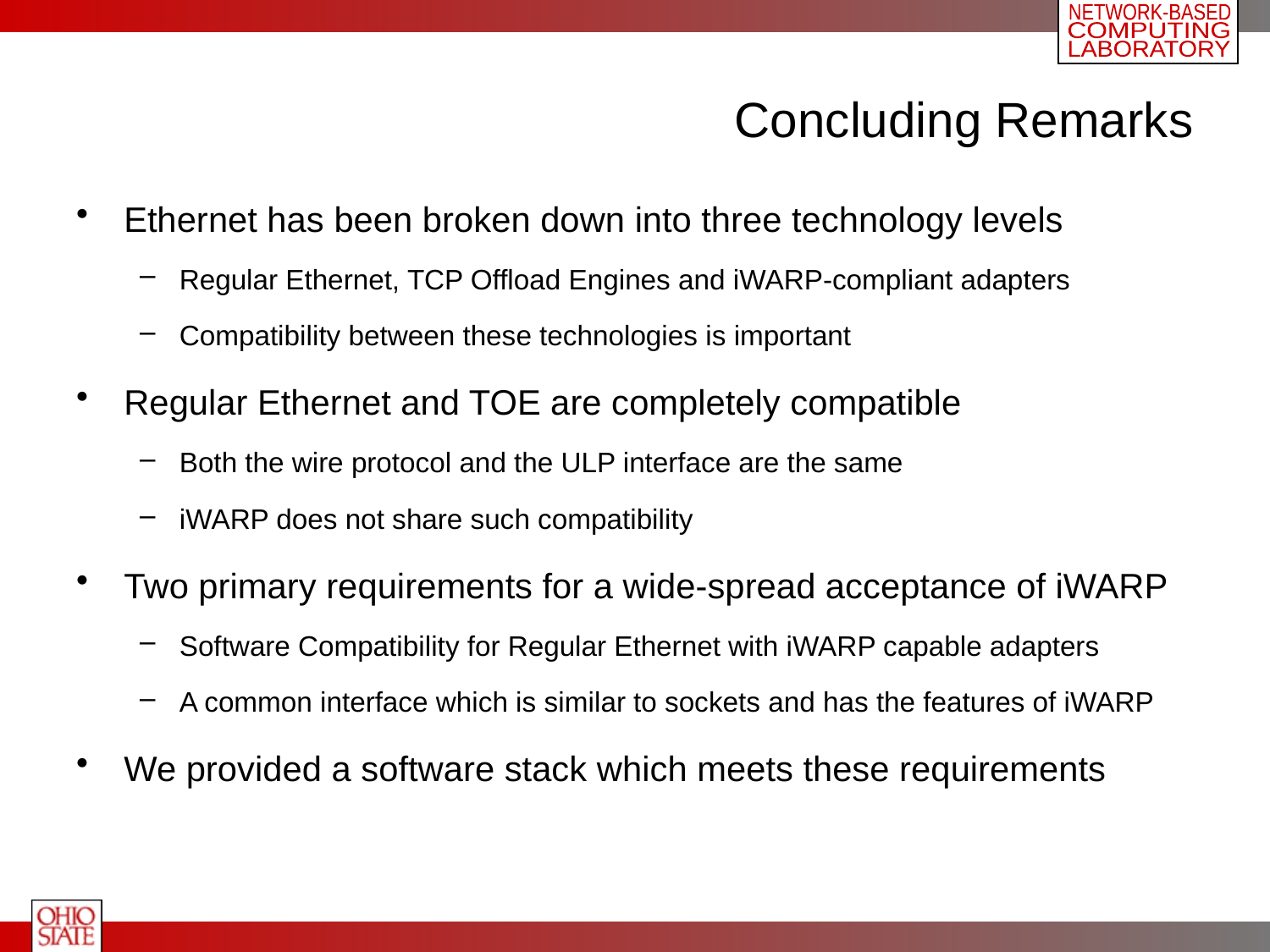

# Concluding Remarks
Ethernet has been broken down into three technology levels
Regular Ethernet, TCP Offload Engines and iWARP-compliant adapters
Compatibility between these technologies is important
Regular Ethernet and TOE are completely compatible
Both the wire protocol and the ULP interface are the same
iWARP does not share such compatibility
Two primary requirements for a wide-spread acceptance of iWARP
Software Compatibility for Regular Ethernet with iWARP capable adapters
A common interface which is similar to sockets and has the features of iWARP
We provided a software stack which meets these requirements